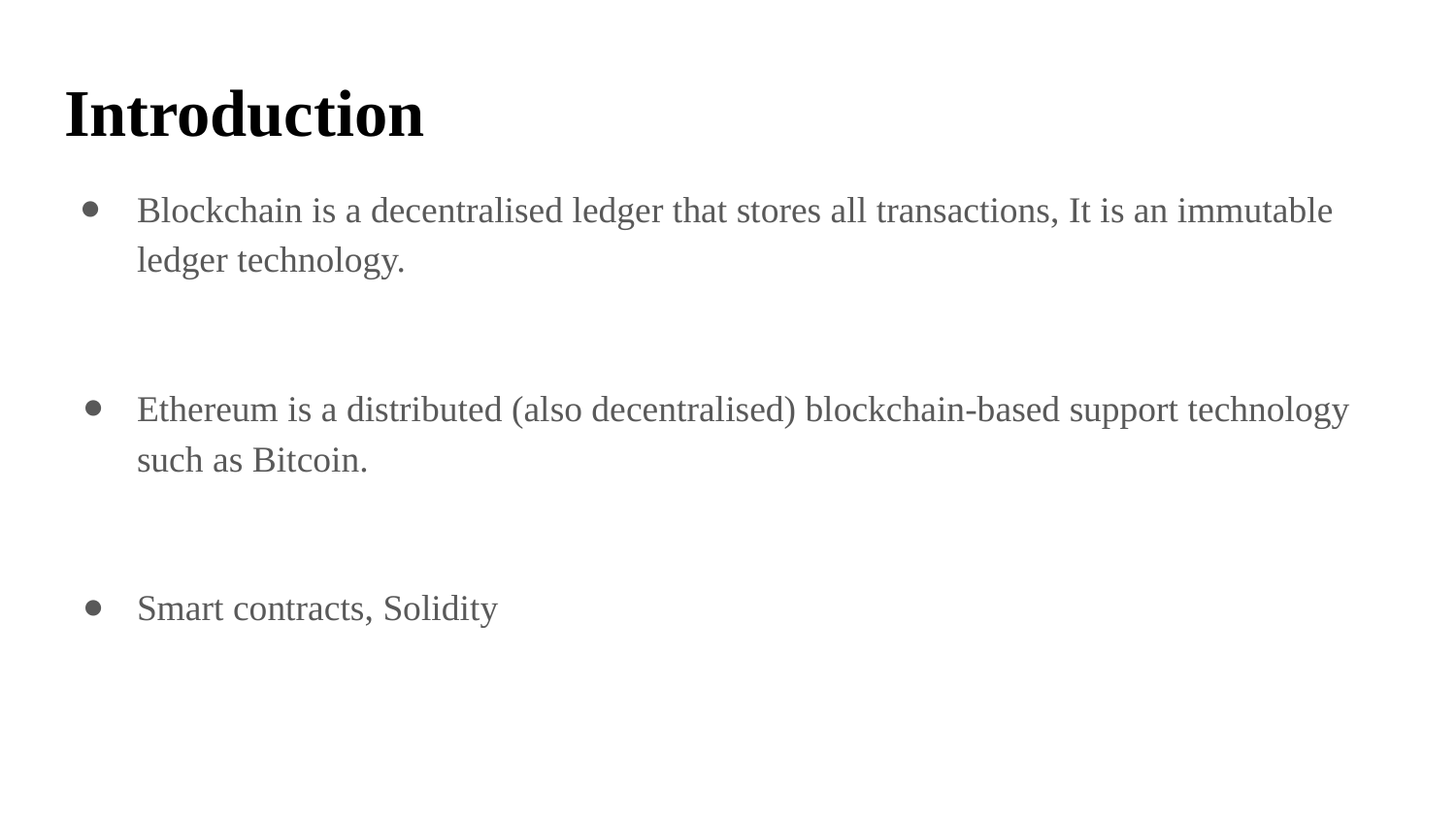

# Introduction
Blockchain is a decentralised ledger that stores all transactions, It is an immutable ledger technology.

Ethereum is a distributed (also decentralised) blockchain-based support technology such as Bitcoin.

Smart contracts, Solidity